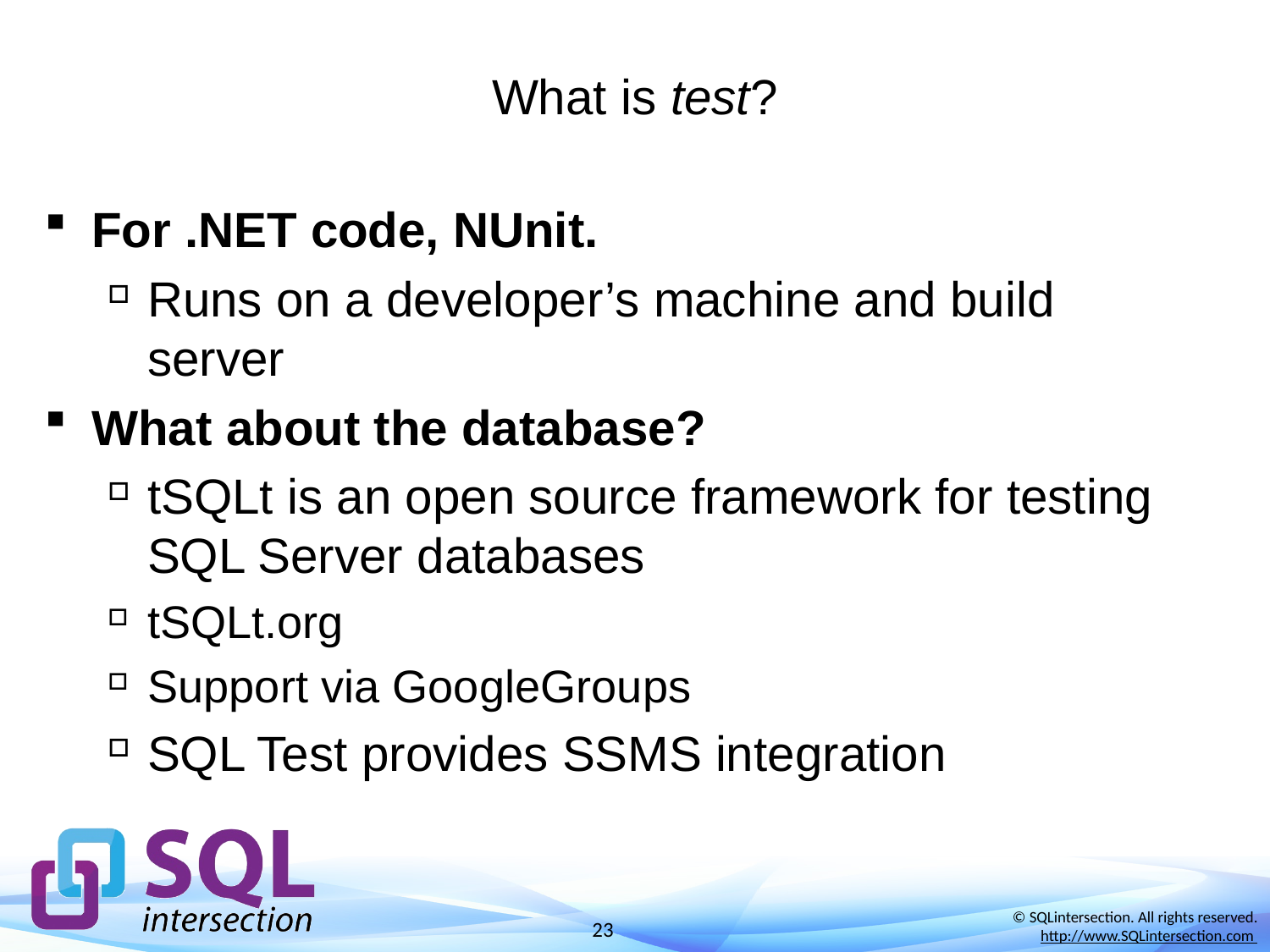

# What is test?
For .NET code, NUnit.
Runs on a developer’s machine and build server
What about the database?
tSQLt is an open source framework for testing SQL Server databases
tSQLt.org
Support via GoogleGroups
SQL Test provides SSMS integration